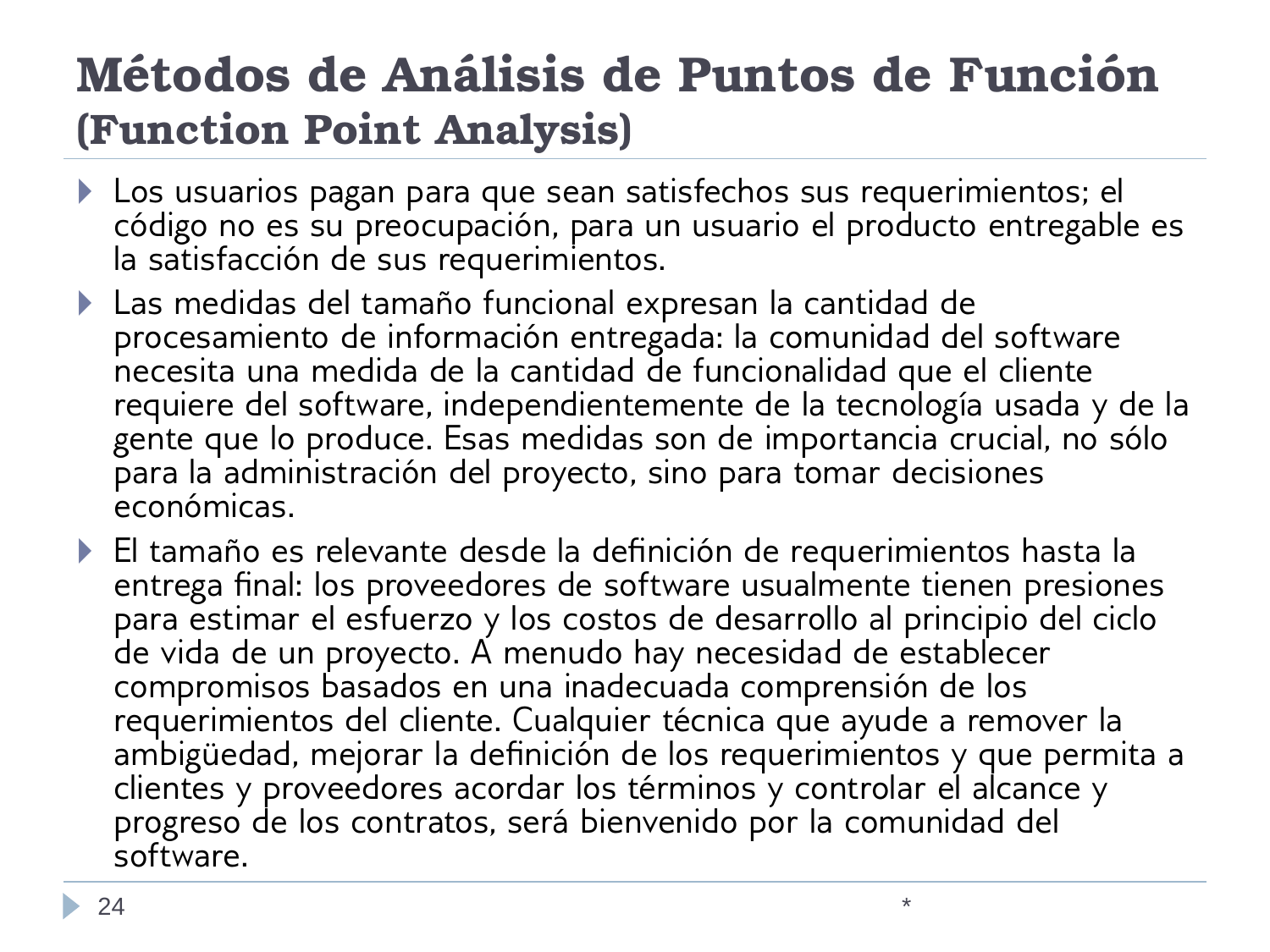

# Métodos de Análisis de Puntos de Función (Function Point Analysis)
Los usuarios pagan para que sean satisfechos sus requerimientos; el código no es su preocupación, para un usuario el producto entregable es la satisfacción de sus requerimientos.
Las medidas del tamaño funcional expresan la cantidad de procesamiento de información entregada: la comunidad del software necesita una medida de la cantidad de funcionalidad que el cliente requiere del software, independientemente de la tecnología usada y de la gente que lo produce. Esas medidas son de importancia crucial, no sólo para la administración del proyecto, sino para tomar decisiones económicas.
El tamaño es relevante desde la definición de requerimientos hasta la entrega final: los proveedores de software usualmente tienen presiones para estimar el esfuerzo y los costos de desarrollo al principio del ciclo de vida de un proyecto. A menudo hay necesidad de establecer compromisos basados en una inadecuada comprensión de los requerimientos del cliente. Cualquier técnica que ayude a remover la ambigüedad, mejorar la definición de los requerimientos y que permita a clientes y proveedores acordar los términos y controlar el alcance y progreso de los contratos, será bienvenido por la comunidad del software.
24
*